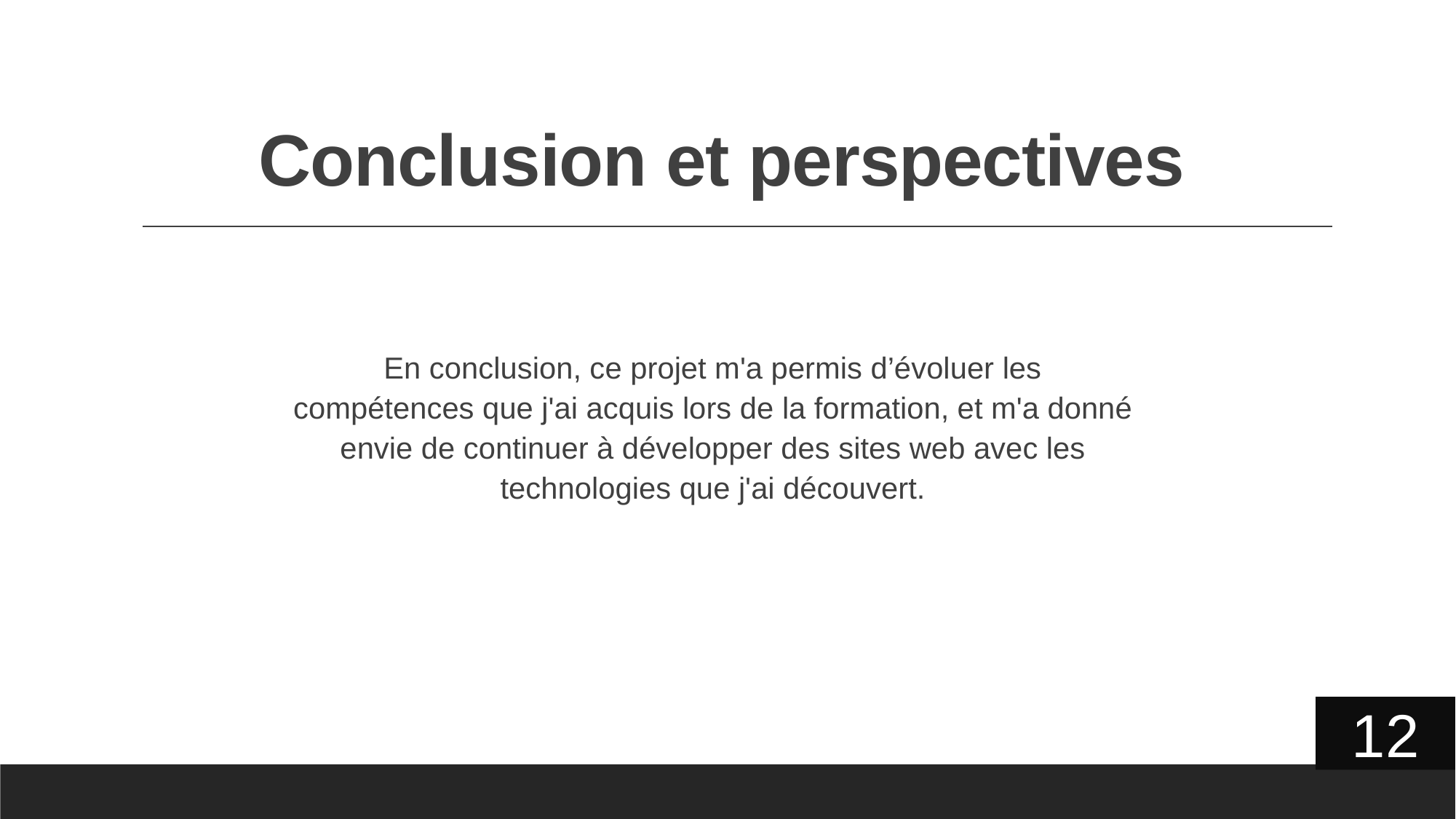

# Conclusion et perspectives
En conclusion, ce projet m'a permis d’évoluer les compétences que j'ai acquis lors de la formation, et m'a donné envie de continuer à développer des sites web avec les technologies que j'ai découvert.
12